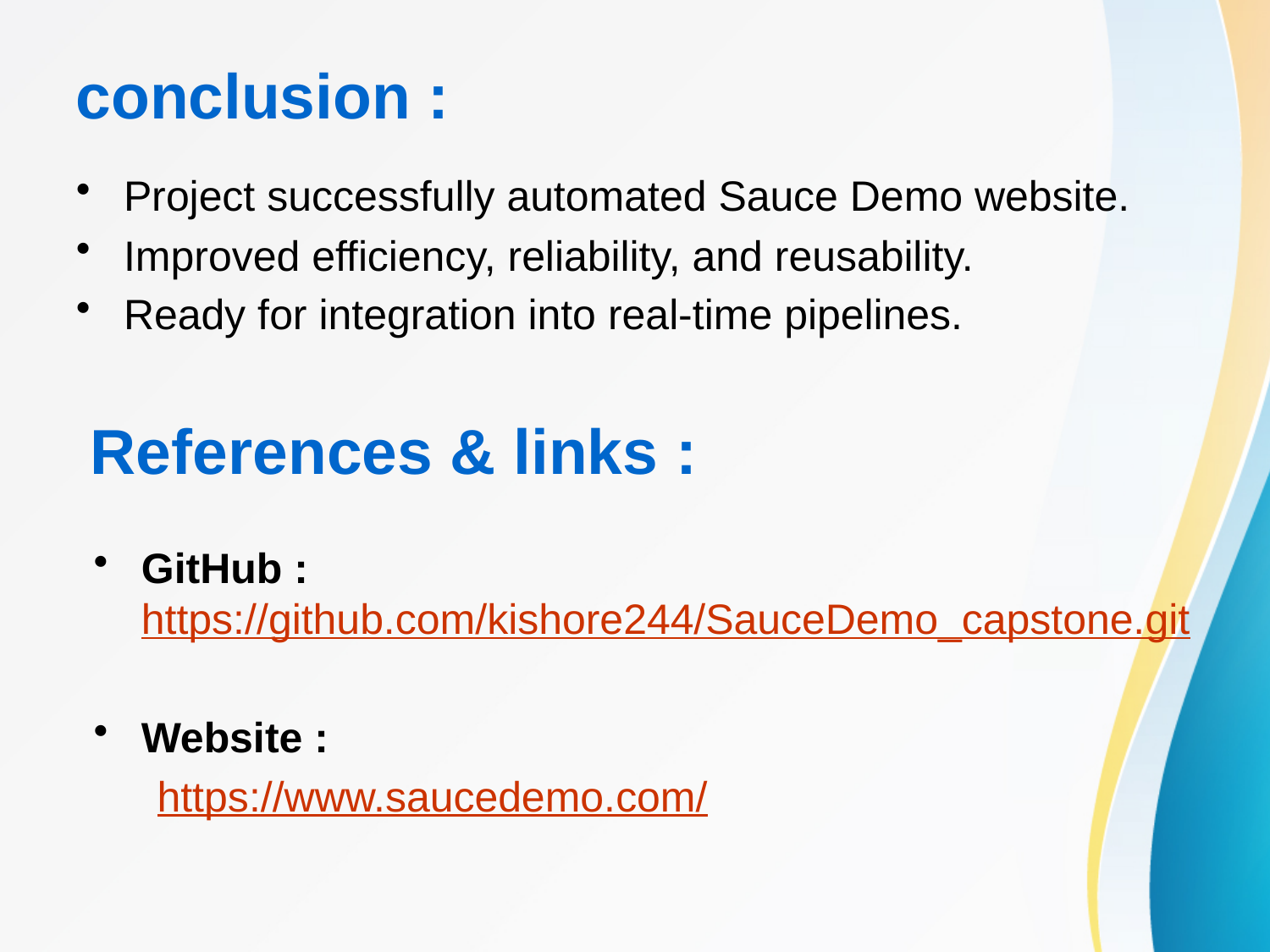

# conclusion :
Project successfully automated Sauce Demo website.
Improved efficiency, reliability, and reusability.
Ready for integration into real-time pipelines.

References & links :

GitHub :  https://github.com/kishore244/SauceDemo_capstone.git

Website :
https://www.saucedemo.com/